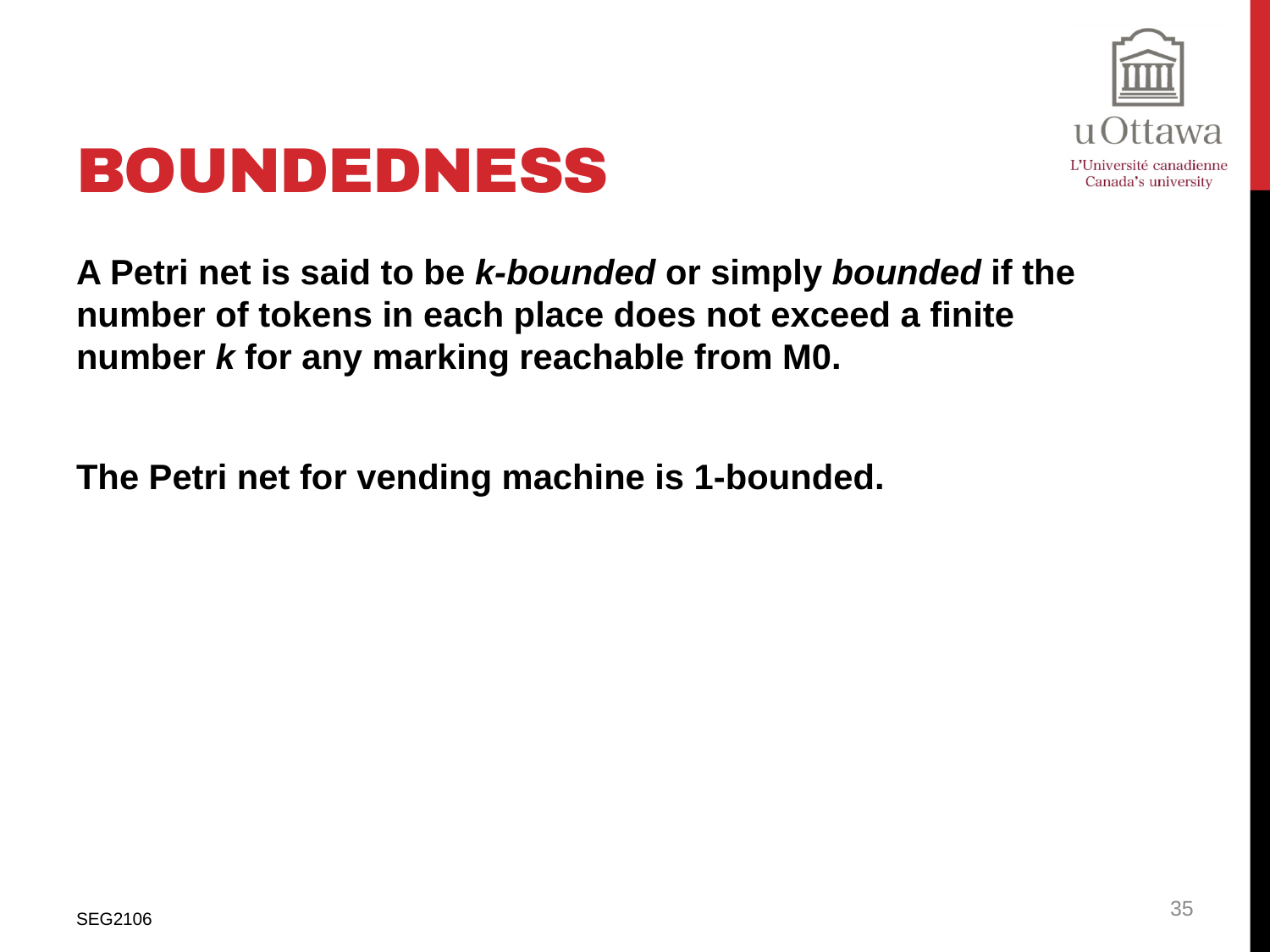

# Boundedness
A Petri net is said to be k-bounded or simply bounded if the number of tokens in each place does not exceed a finite number k for any marking reachable from M0.

The Petri net for vending machine is 1-bounded.

35
SEG2106